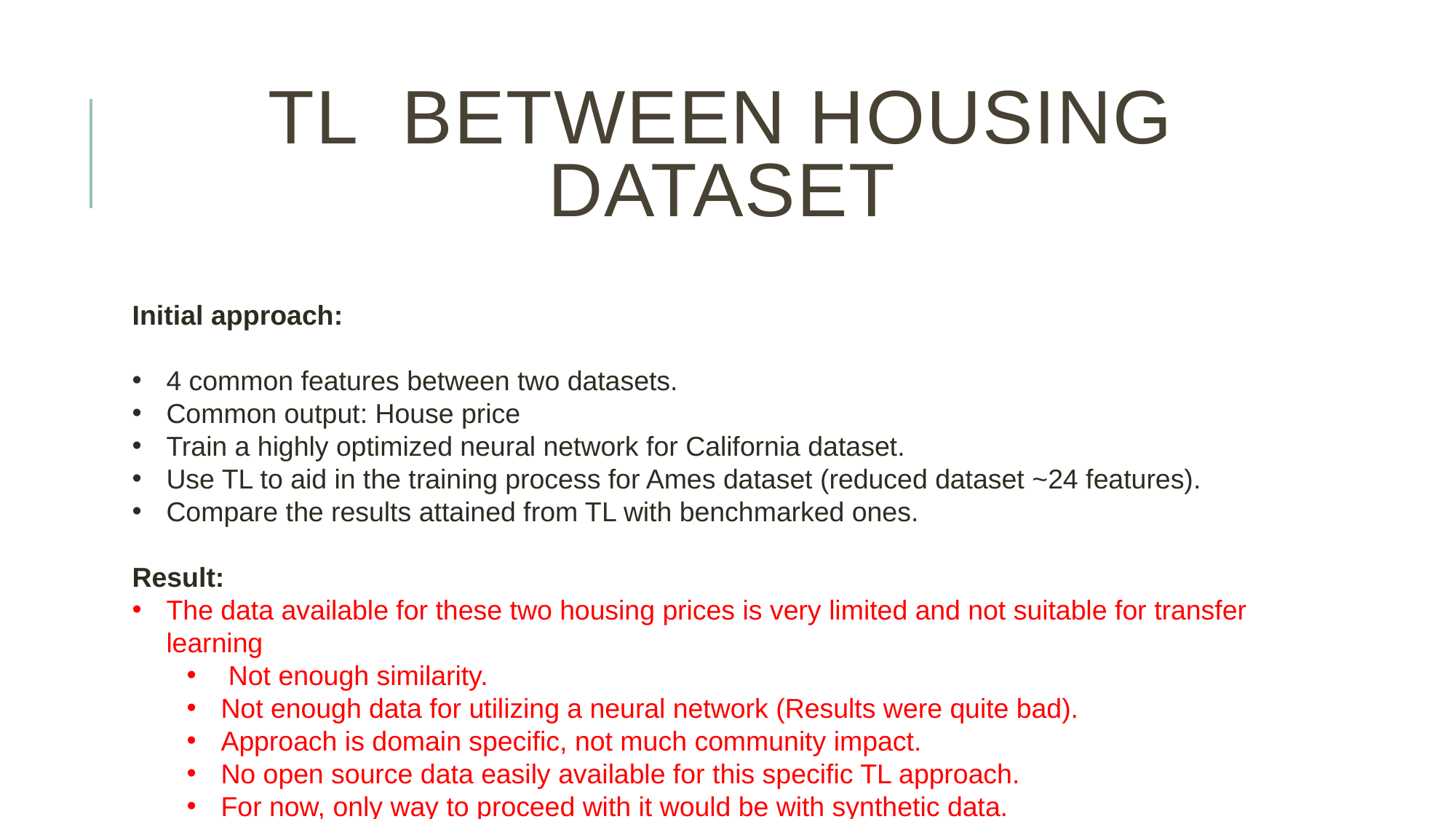

# TL  between housing dataset
Initial approach:

4 common features between two datasets.
Common output: House price
Train a highly optimized neural network for California dataset.
Use TL to aid in the training process for Ames dataset (reduced dataset ~24 features).
Compare the results attained from TL with benchmarked ones.

Result:
The data available for these two housing prices is very limited and not suitable for transfer learning
 Not enough similarity.
Not enough data for utilizing a neural network (Results were quite bad).
Approach is domain specific, not much community impact.
No open source data easily available for this specific TL approach.
For now, only way to proceed with it would be with synthetic data.